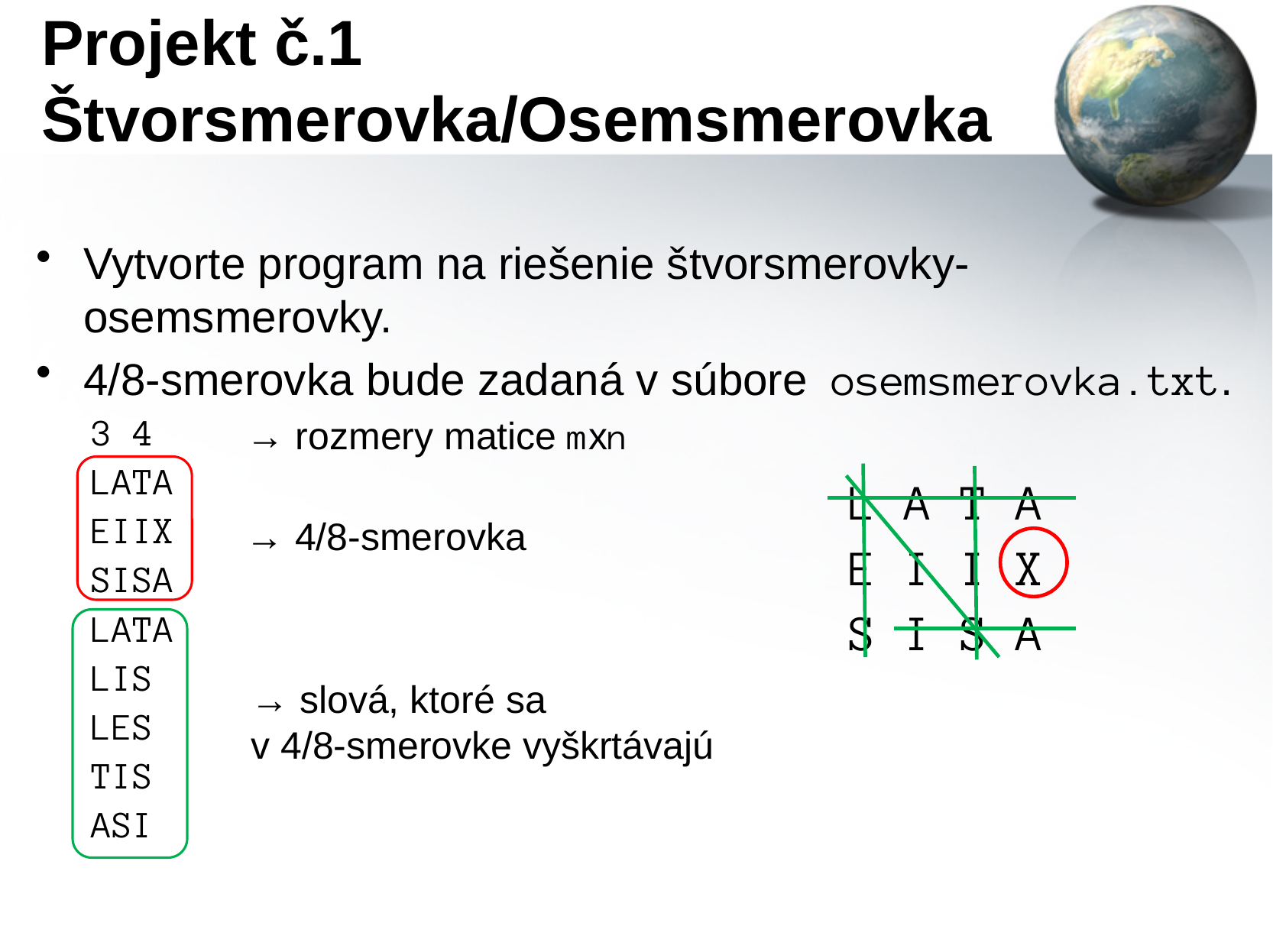

# Projekt č.1 Štvorsmerovka/Osemsmerovka
Vytvorte program na riešenie štvorsmerovky-osemsmerovky.
4/8-smerovka bude zadaná v súbore osemsmerovka.txt.
3 4
LATA
EIIX
SISA
LATA
LIS
LES
TIS
ASI

→ rozmery matice mxn

L A T A
E I I X
S I S A
→ 4/8-smerovka

→ slová, ktoré sa
v 4/8-smerovke vyškrtávajú